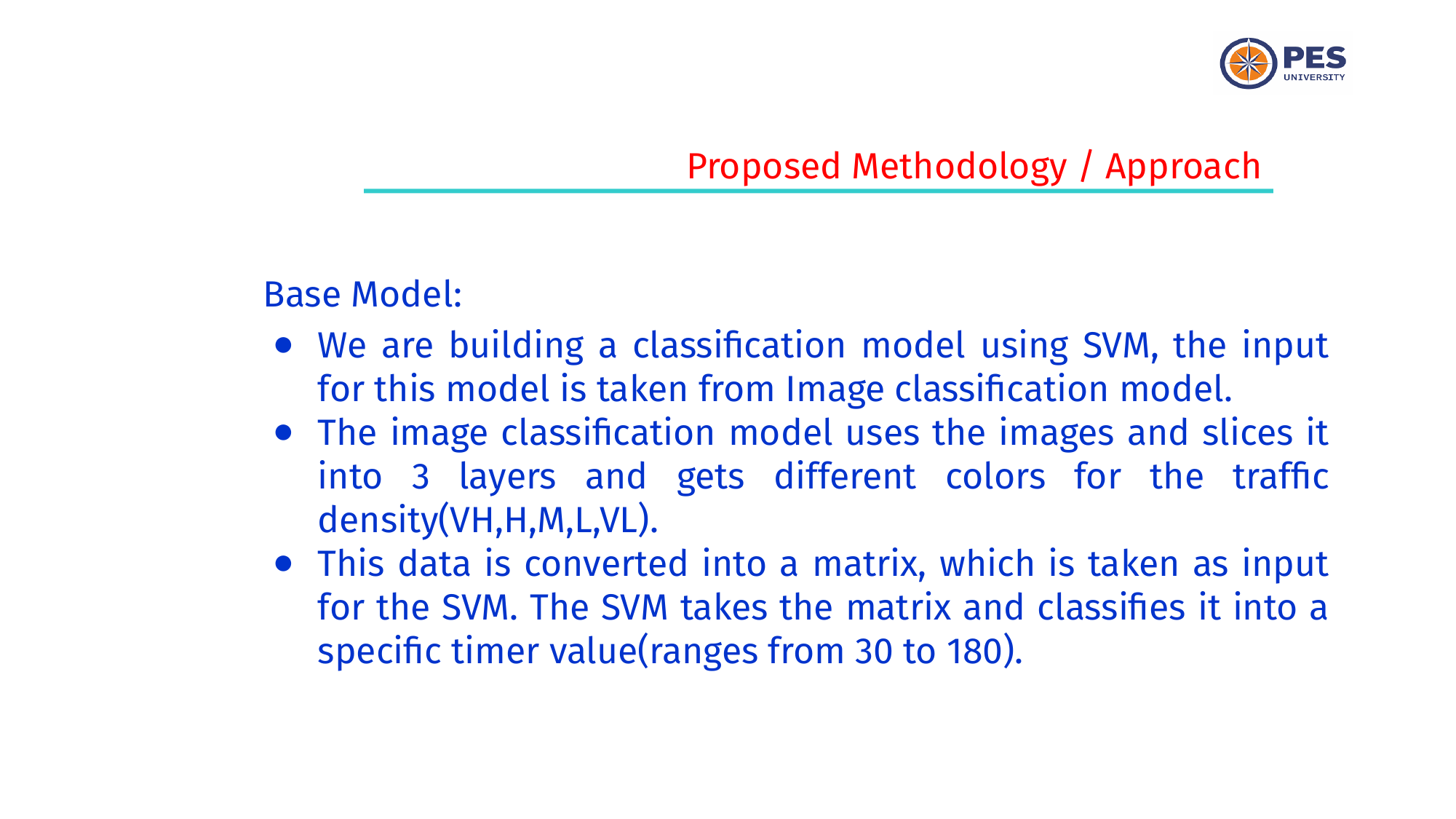

Proposed Methodology / Approach

Base Model:
We are building a classification model using SVM, the input for this model is taken from Image classification model.
The image classification model uses the images and slices it into 3 layers and gets different colors for the traffic density(VH,H,M,L,VL).
This data is converted into a matrix, which is taken as input for the SVM. The SVM takes the matrix and classifies it into a specific timer value(ranges from 30 to 180).